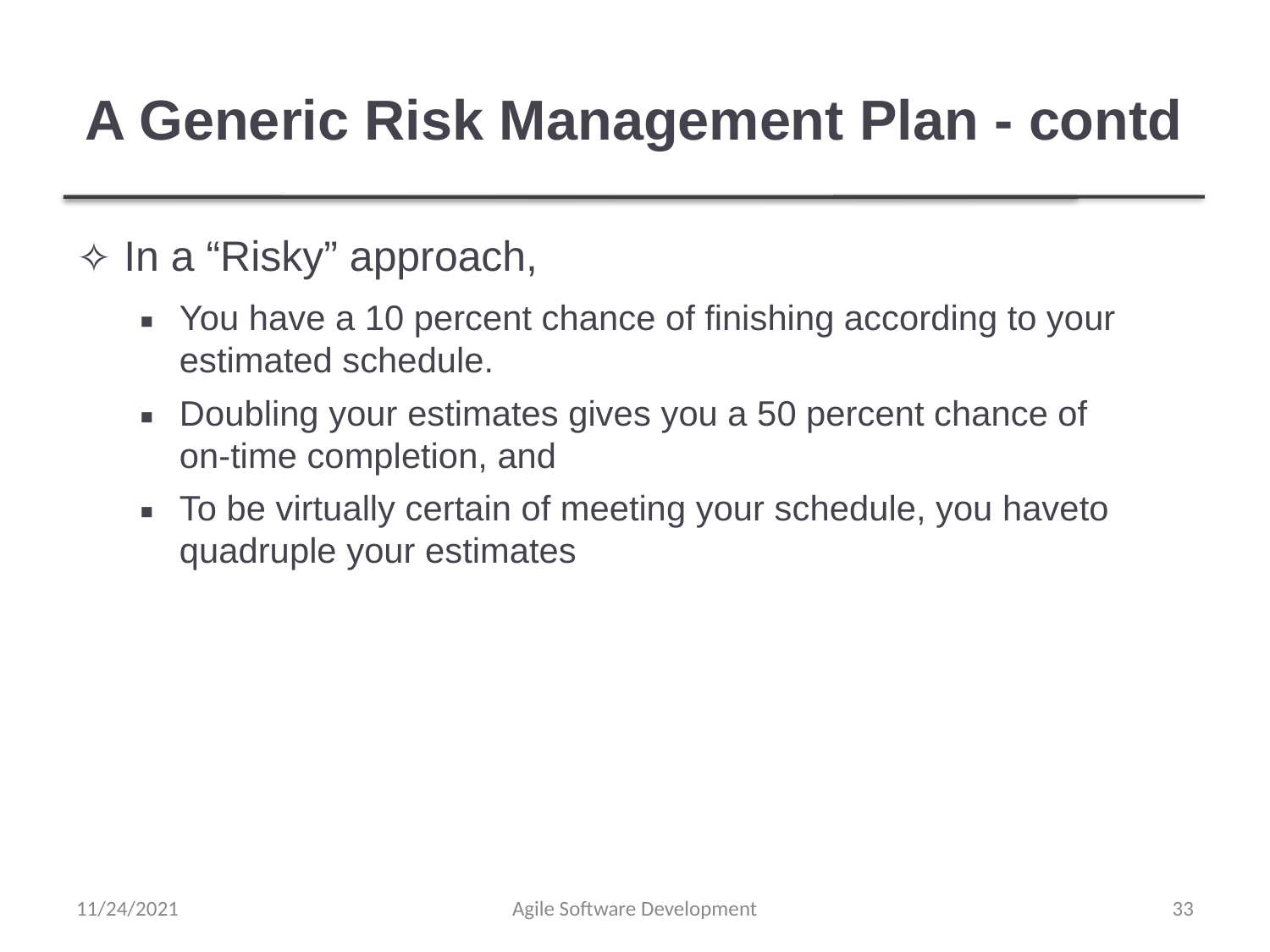

# A Generic Risk Management Plan - contd
In a “Risky” approach,
You have a 10 percent chance of finishing according to your estimated schedule.
Doubling your estimates gives you a 50 percent chance of       on-time completion, and
To be virtually certain of meeting your schedule, you haveto quadruple your estimates

11/24/2021
Agile Software Development
33